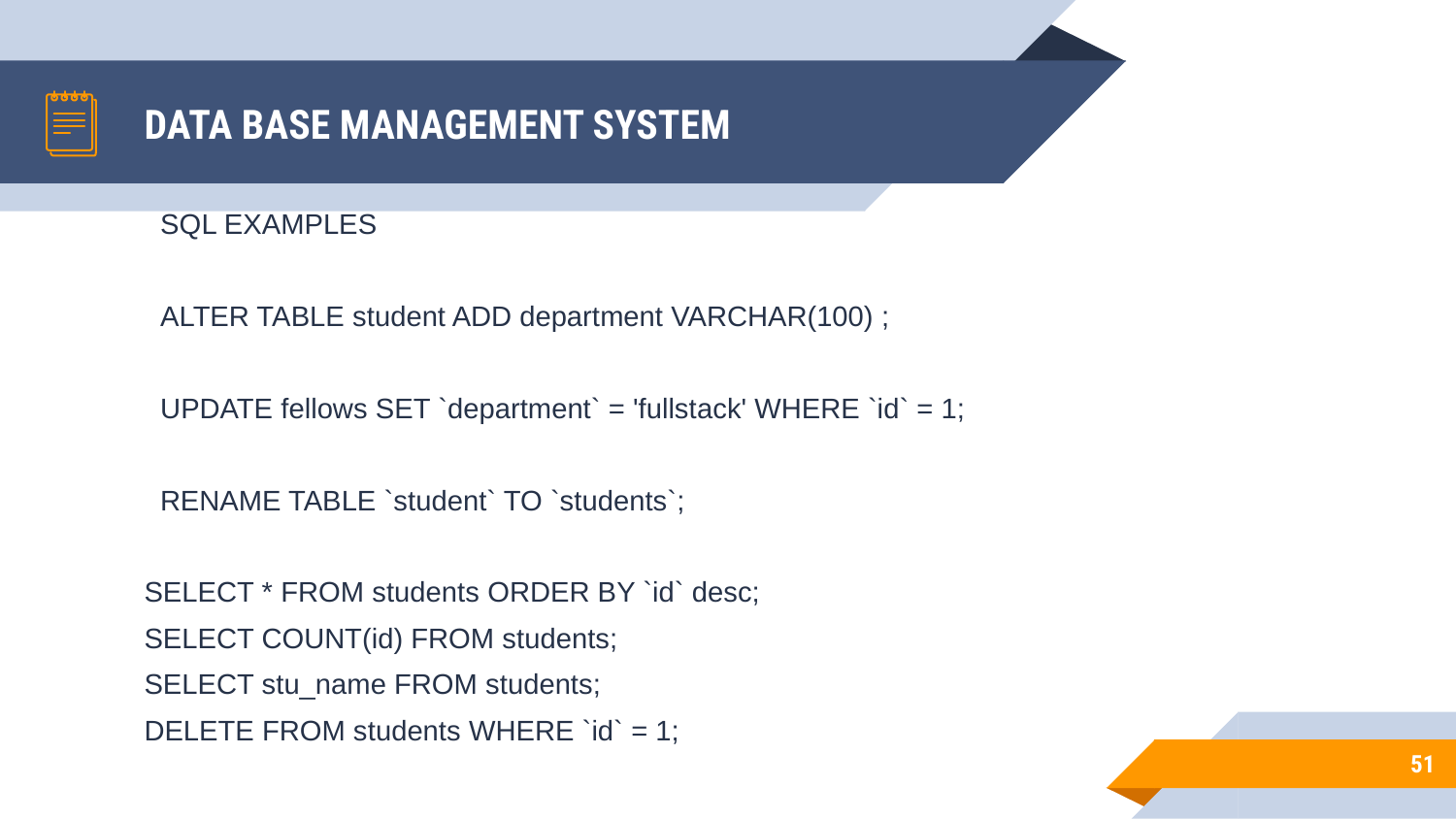

# DATA BASE MANAGEMENT SYSTEM

SQL EXAMPLES

ALTER TABLE student ADD department VARCHAR(100) ;

UPDATE fellows SET `department` = 'fullstack' WHERE `id` = 1;

  RENAME TABLE `student` TO `students`;

SELECT * FROM students ORDER BY `id` desc;
SELECT COUNT(id) FROM students;
SELECT stu_name FROM students;
DELETE FROM students WHERE `id` = 1;

51